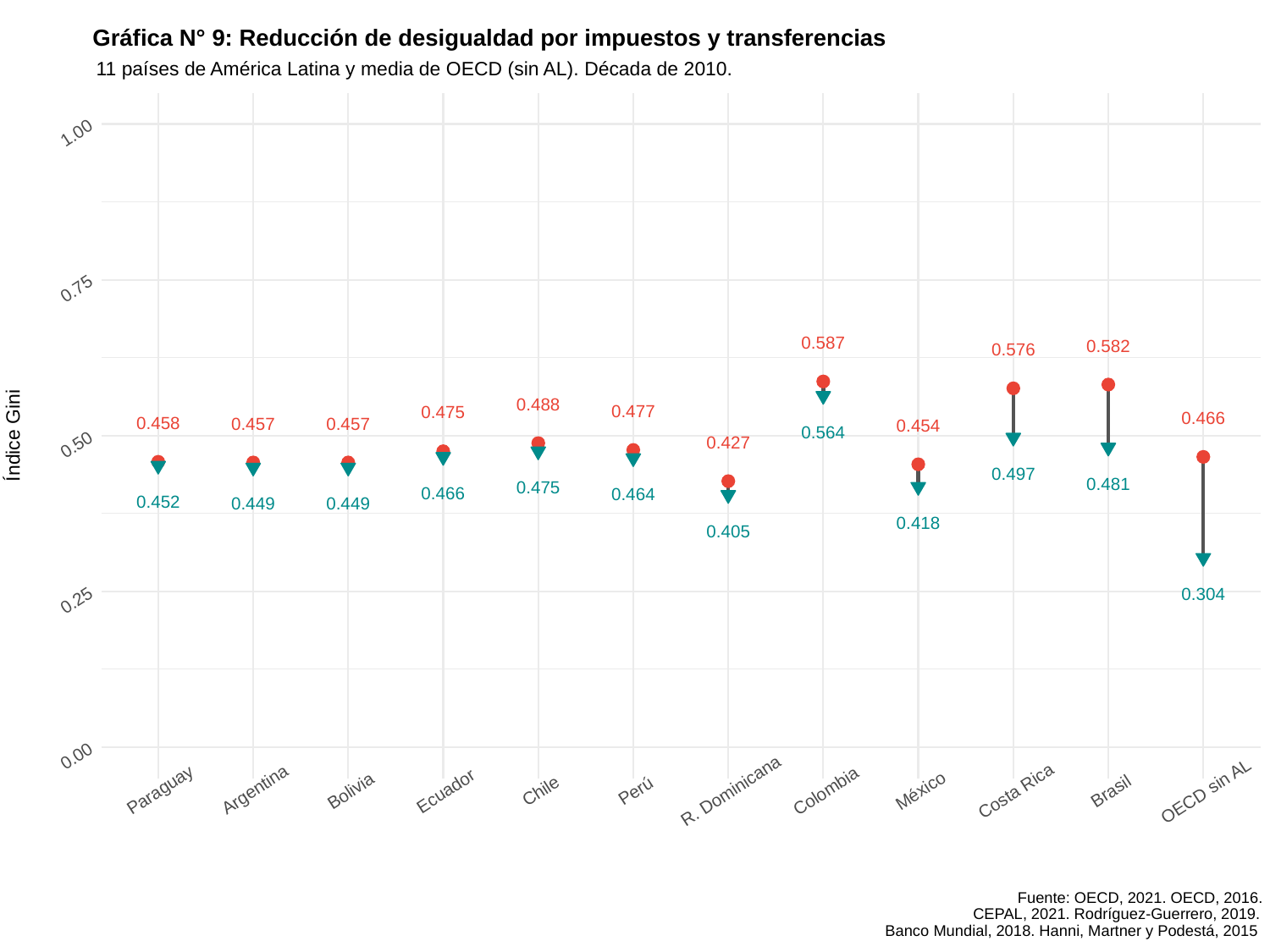

Gráfica N° 9: Reducción de desigualdad por impuestos y transferencias
11 países de América Latina y media de OECD (sin AL). Década de 2010.

1.00

0.75
0.587
0.582
0.576

0.488
0.477
0.475
0.466
0.458
0.457
0.457
0.454
Índice Gini
0.564

0.427
0.50

0.497

0.481

0.475

0.466
0.464

0.452
0.449
0.449

0.418
0.405

0.304

0.25

0.00
Argentina
Paraguay
Perú
México
Bolivia
Ecuador
Chile
R. Dominicana
Colombia
Costa Rica
Brasil
OECD sin AL
Fuente: OECD, 2021. OECD, 2016.
CEPAL, 2021. Rodríguez-Guerrero, 2019.
Banco Mundial, 2018. Hanni, Martner y Podestá, 2015